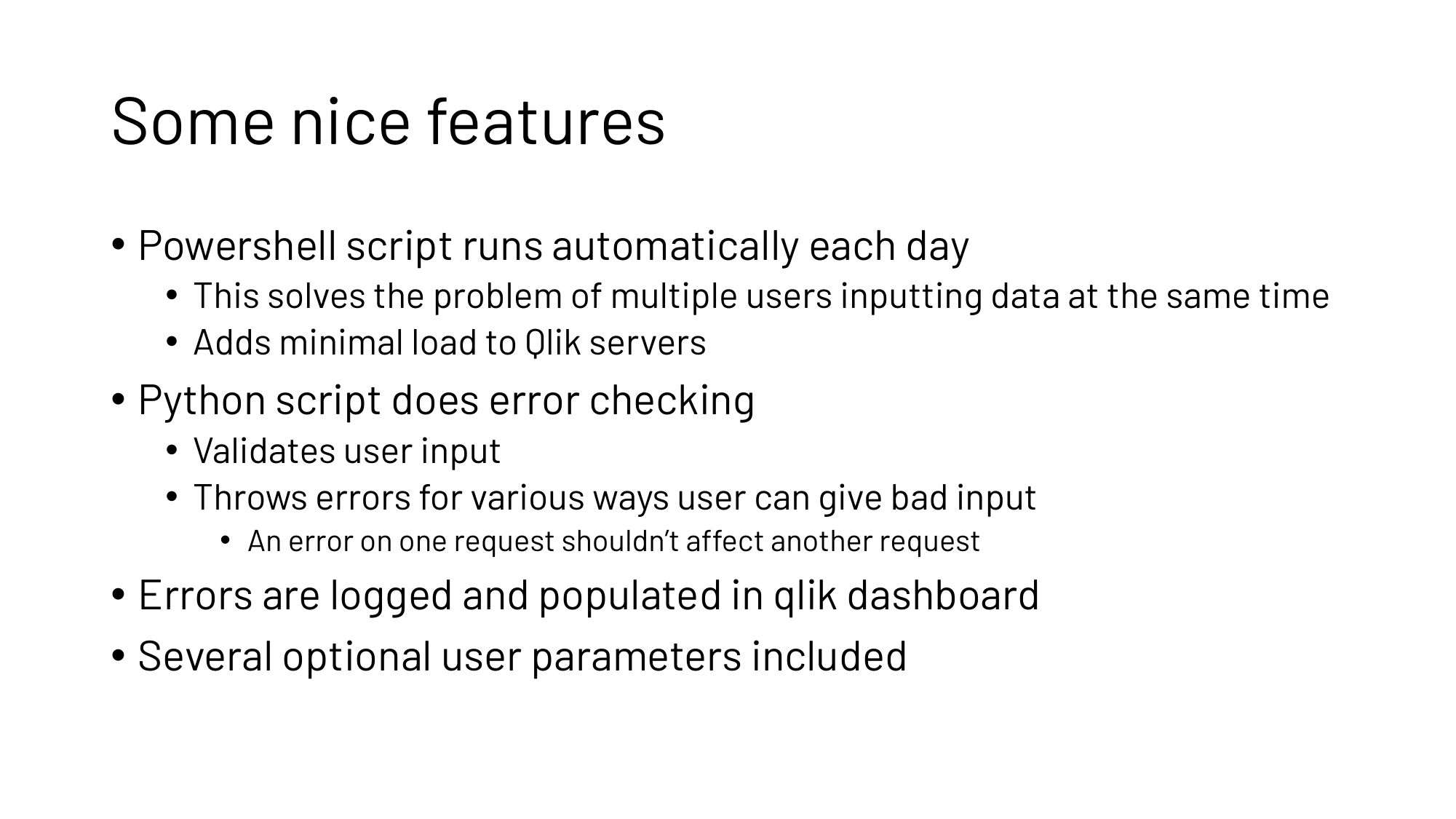

# Some nice features
Powershell script runs automatically each day
This solves the problem of multiple users inputting data at the same time
Adds minimal load to Qlik servers
Python script does error checking
Validates user input
Throws errors for various ways user can give bad input
An error on one request shouldn’t affect another request
Errors are logged and populated in qlik dashboard
Several optional user parameters included